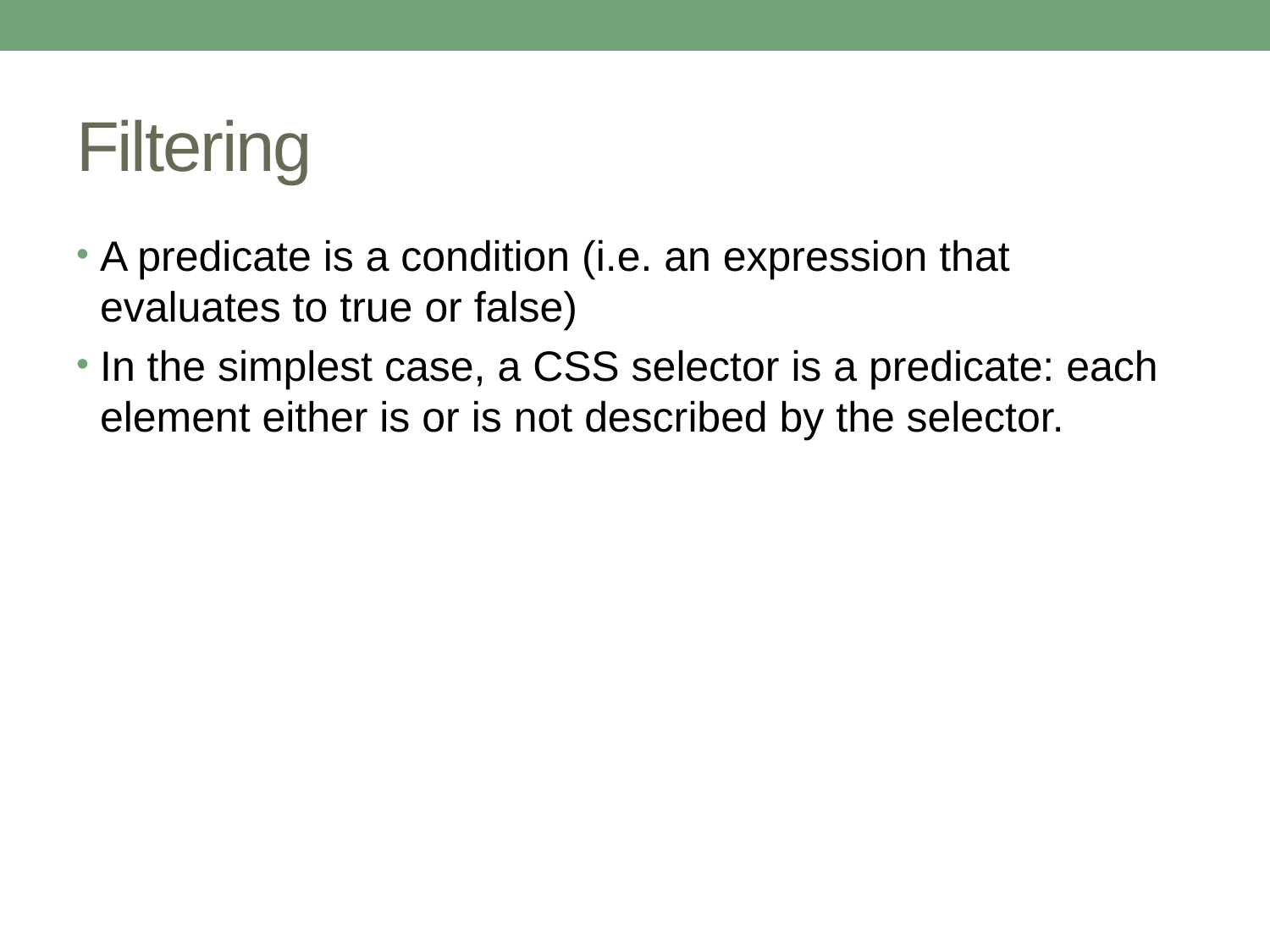

# Filtering
A predicate is a condition (i.e. an expression that evaluates to true or false)
In the simplest case, a CSS selector is a predicate: each element either is or is not described by the selector.